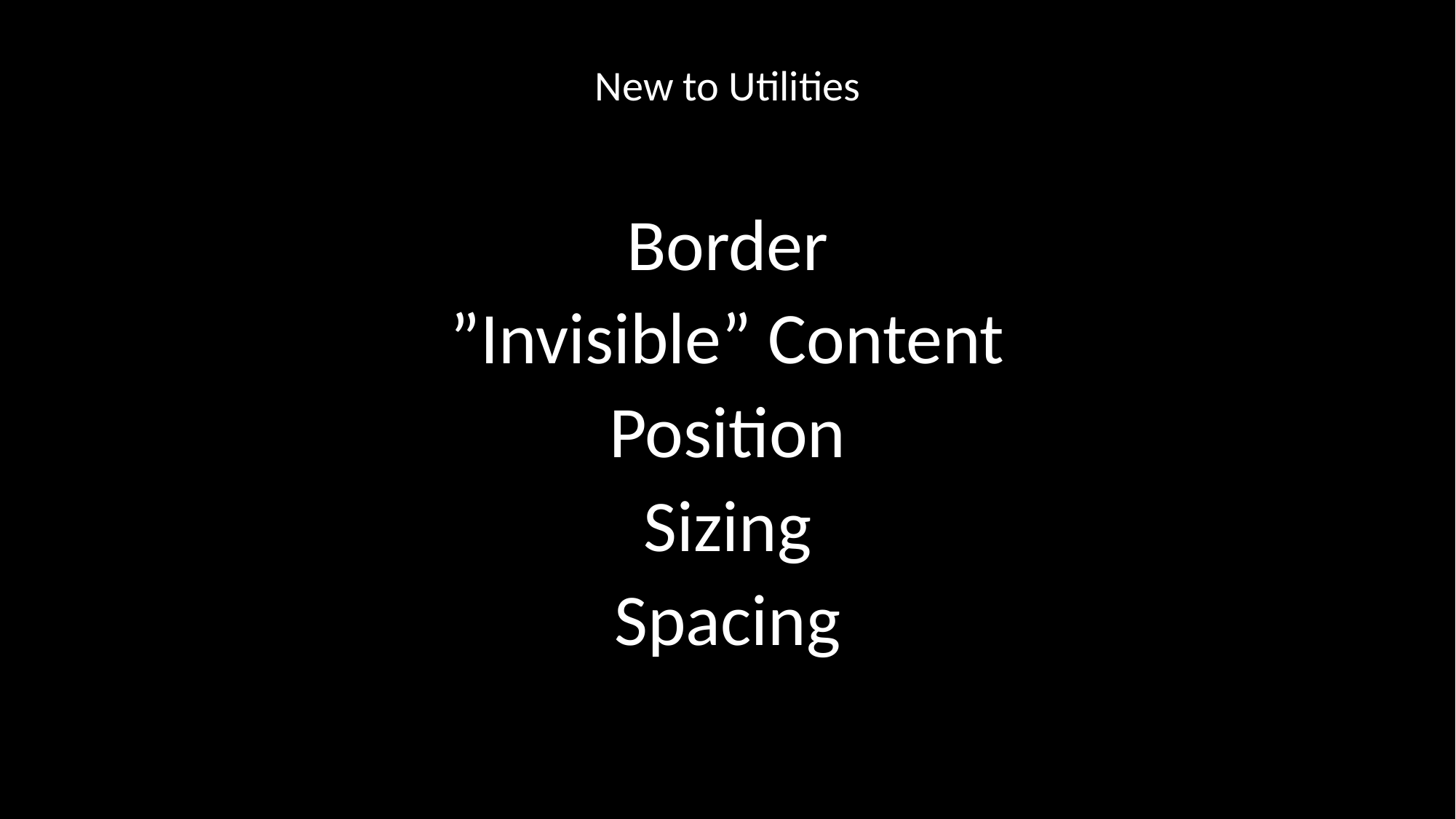

# New to Utilities
Border
”Invisible” Content
Position
Sizing
Spacing